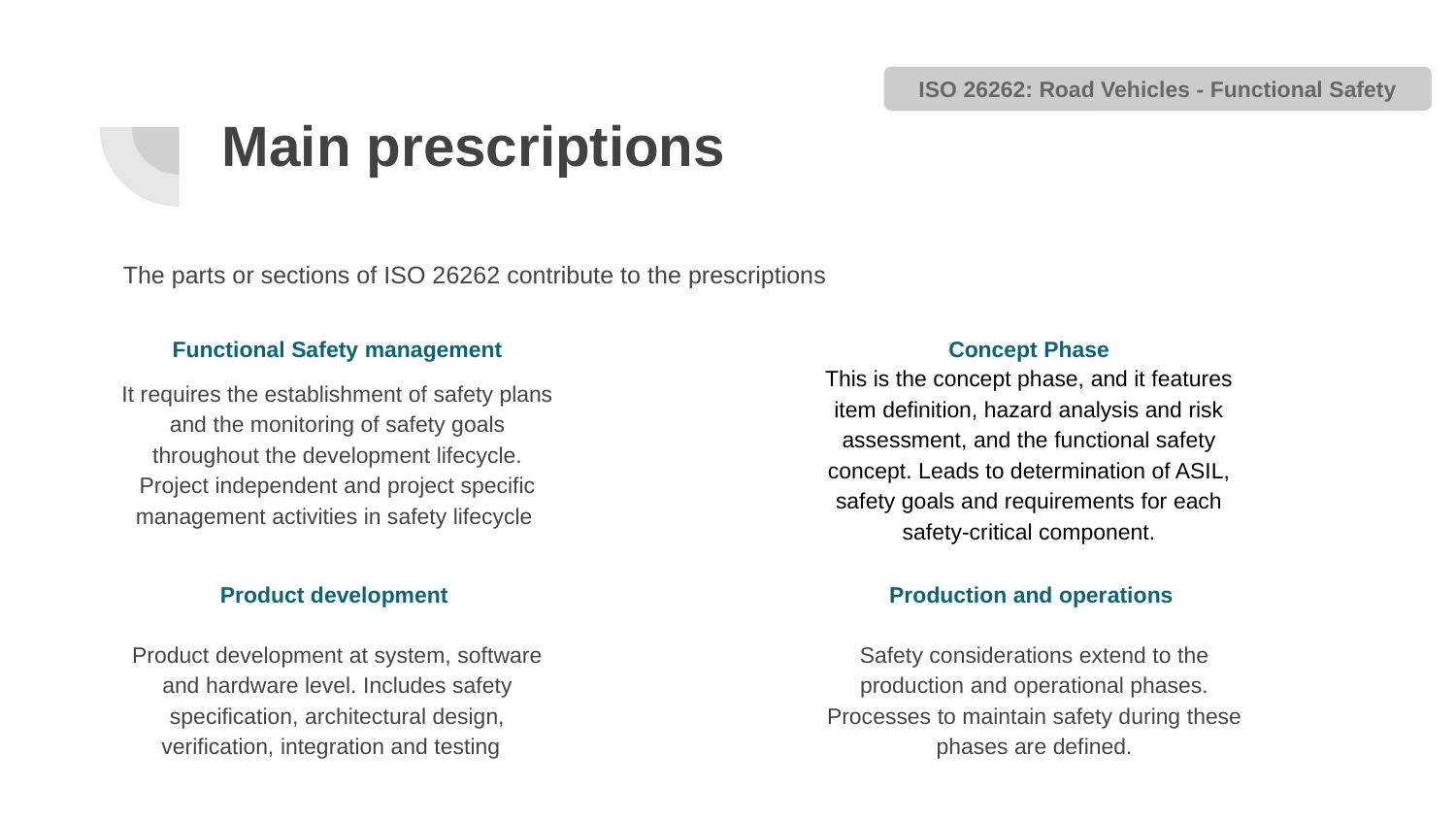

ISO 26262: Road Vehicles - Functional Safety
# Main prescriptions
The parts or sections of ISO 26262 contribute to the prescriptions
Functional Safety management
Concept Phase
It requires the establishment of safety plans and the monitoring of safety goals throughout the development lifecycle. Project independent and project specific management activities in safety lifecycle
This is the concept phase, and it features item definition, hazard analysis and risk assessment, and the functional safety concept. Leads to determination of ASIL, safety goals and requirements for each safety-critical component.
Product development
Production and operations
Product development at system, software and hardware level. Includes safety specification, architectural design, verification, integration and testing
Safety considerations extend to the production and operational phases. Processes to maintain safety during these phases are defined.